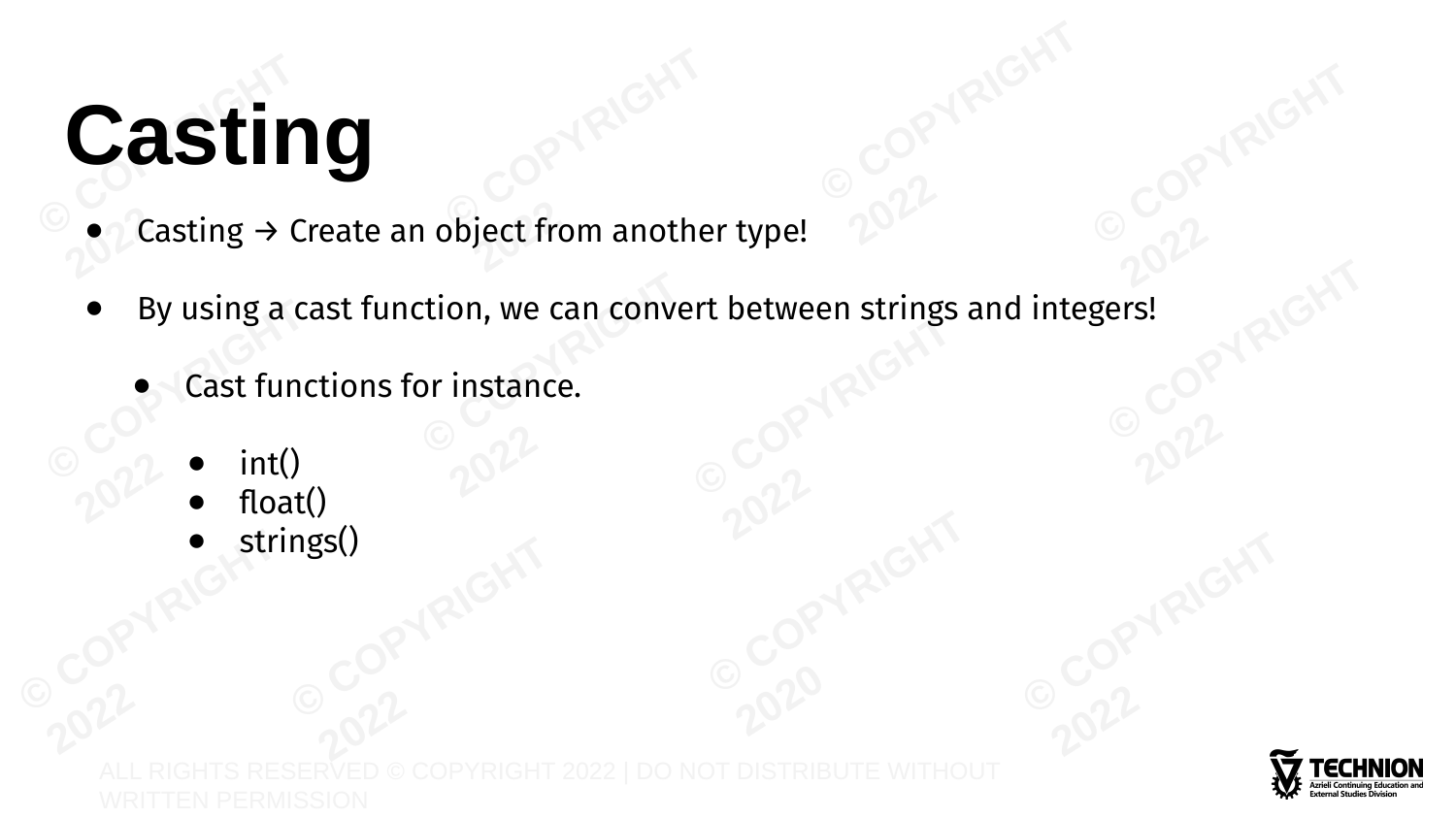

# Casting
Casting → Create an object from another type!
By using a cast function, we can convert between strings and integers!
Cast functions for instance.
int()
float()
strings()